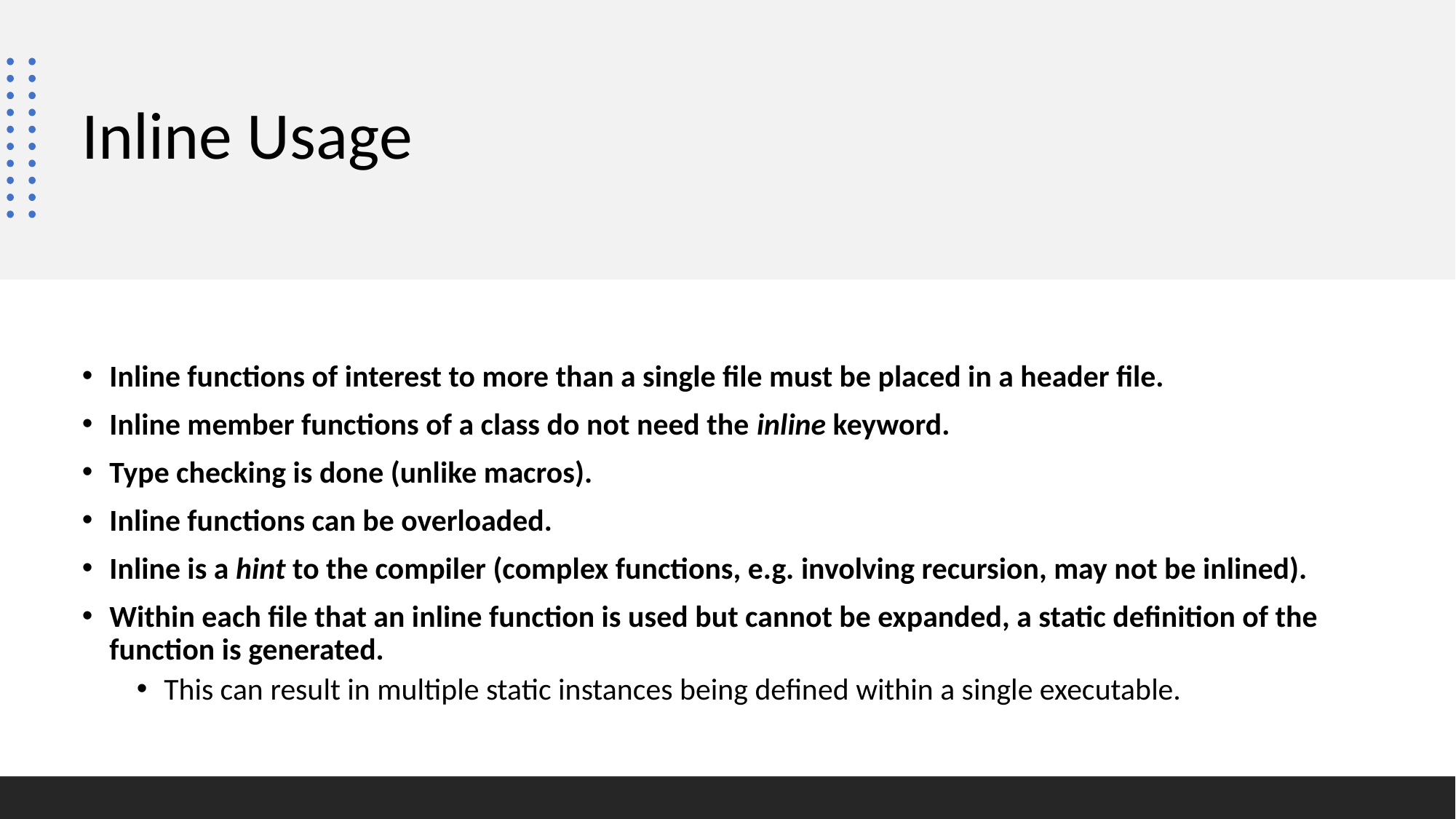

# Inline Usage

Inline functions of interest to more than a single file must be placed in a header file.
Inline member functions of a class do not need the inline keyword.
Type checking is done (unlike macros).
Inline functions can be overloaded.
Inline is a hint to the compiler (complex functions, e.g. involving recursion, may not be inlined).
Within each file that an inline function is used but cannot be expanded, a static definition of the function is generated.
This can result in multiple static instances being defined within a single executable.